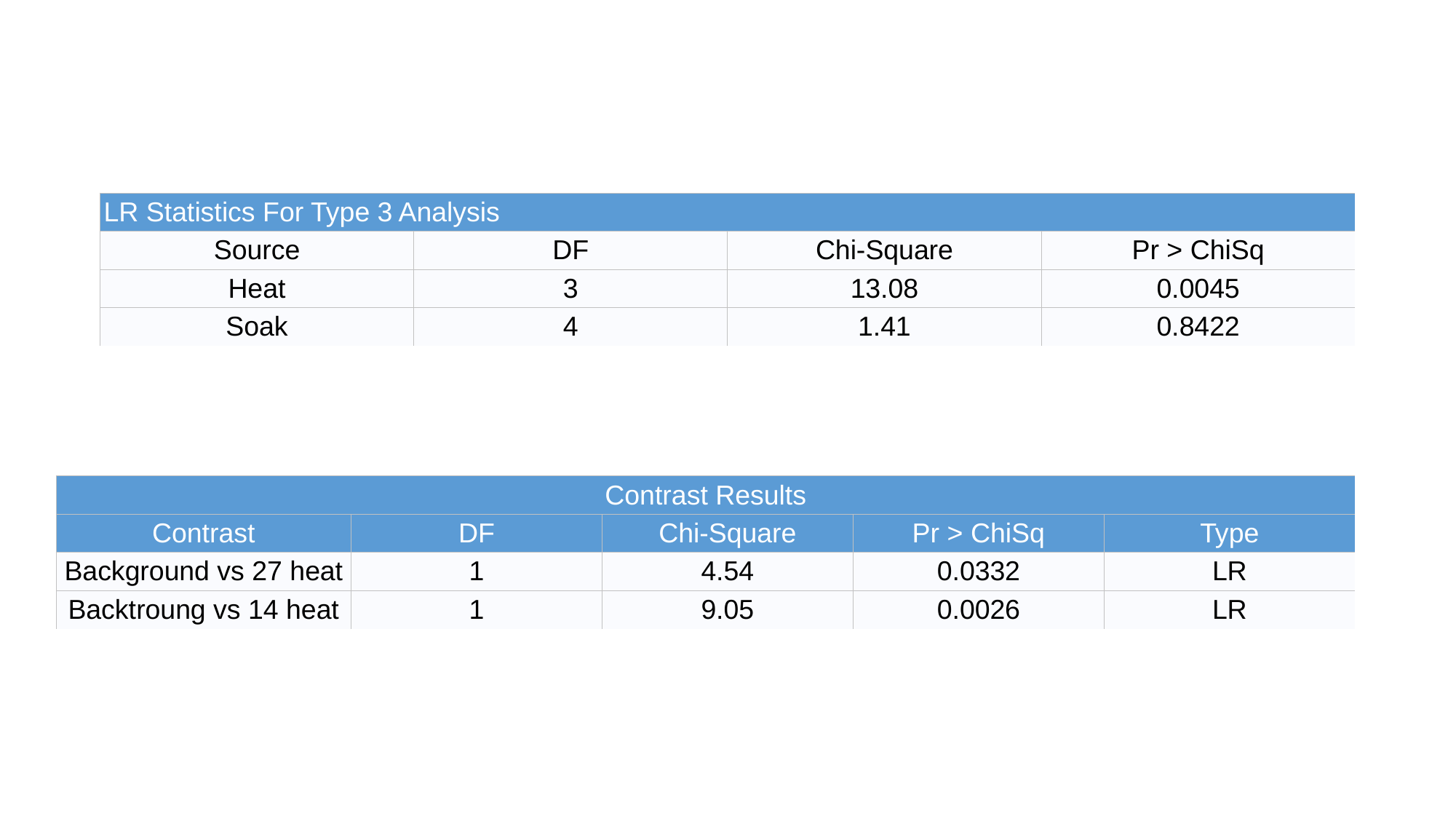

| LR Statistics For Type 3 Analysis |  |  |  |
| --- | --- | --- | --- |
| Source | DF | Chi-Square | Pr > ChiSq |
| Heat | 3 | 13.08 | 0.0045 |
| Soak | 4 | 1.41 | 0.8422 |
| Contrast Results |  |  |  |  |
| --- | --- | --- | --- | --- |
| Contrast | DF | Chi-Square | Pr > ChiSq | Type |
| Background vs 27 heat | 1 | 4.54 | 0.0332 | LR |
| Backtroung vs 14 heat | 1 | 9.05 | 0.0026 | LR |